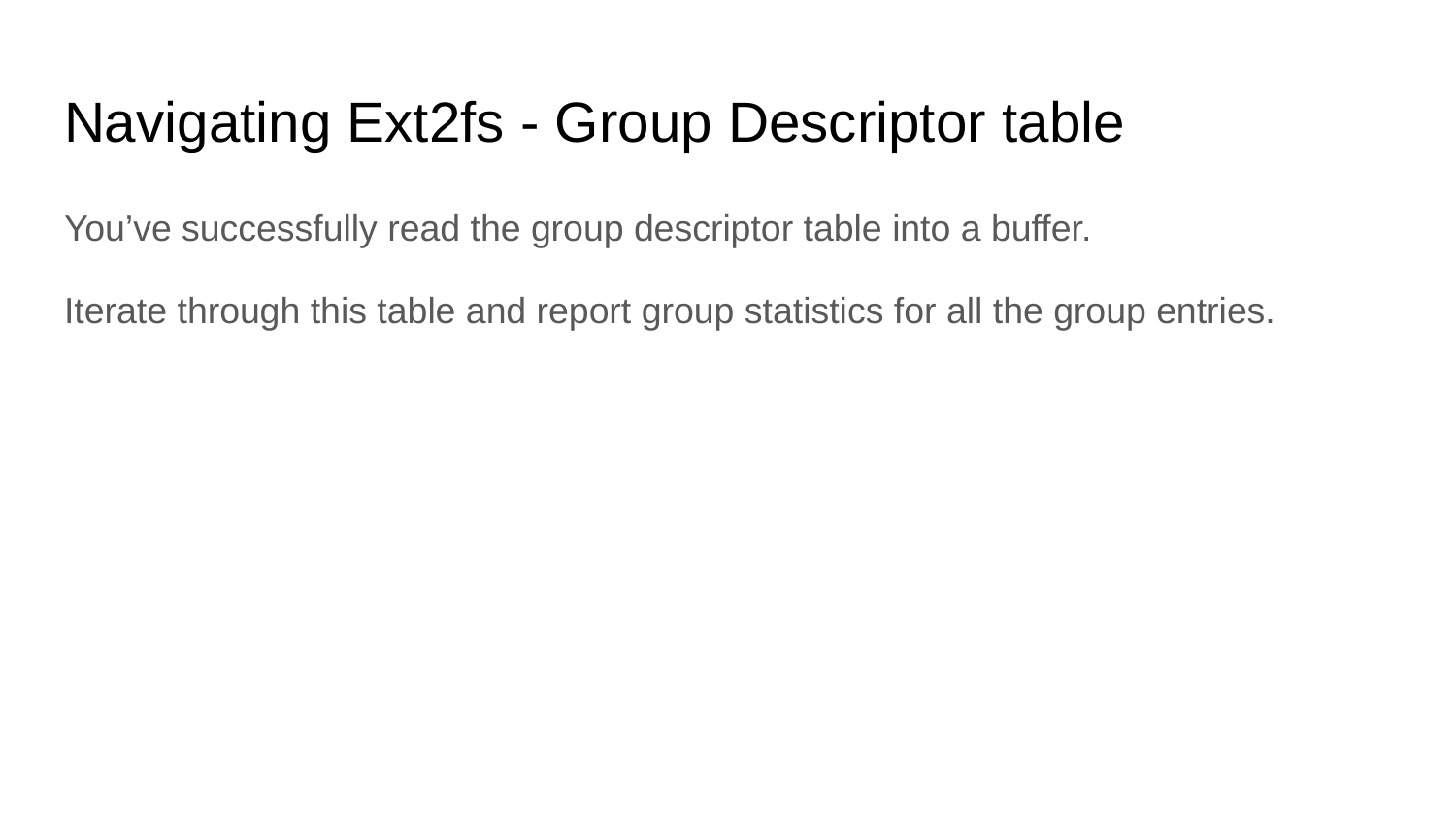

# Navigating Ext2fs - Group Descriptor table

You’ve successfully read the group descriptor table into a buffer.
Iterate through this table and report group statistics for all the group entries.